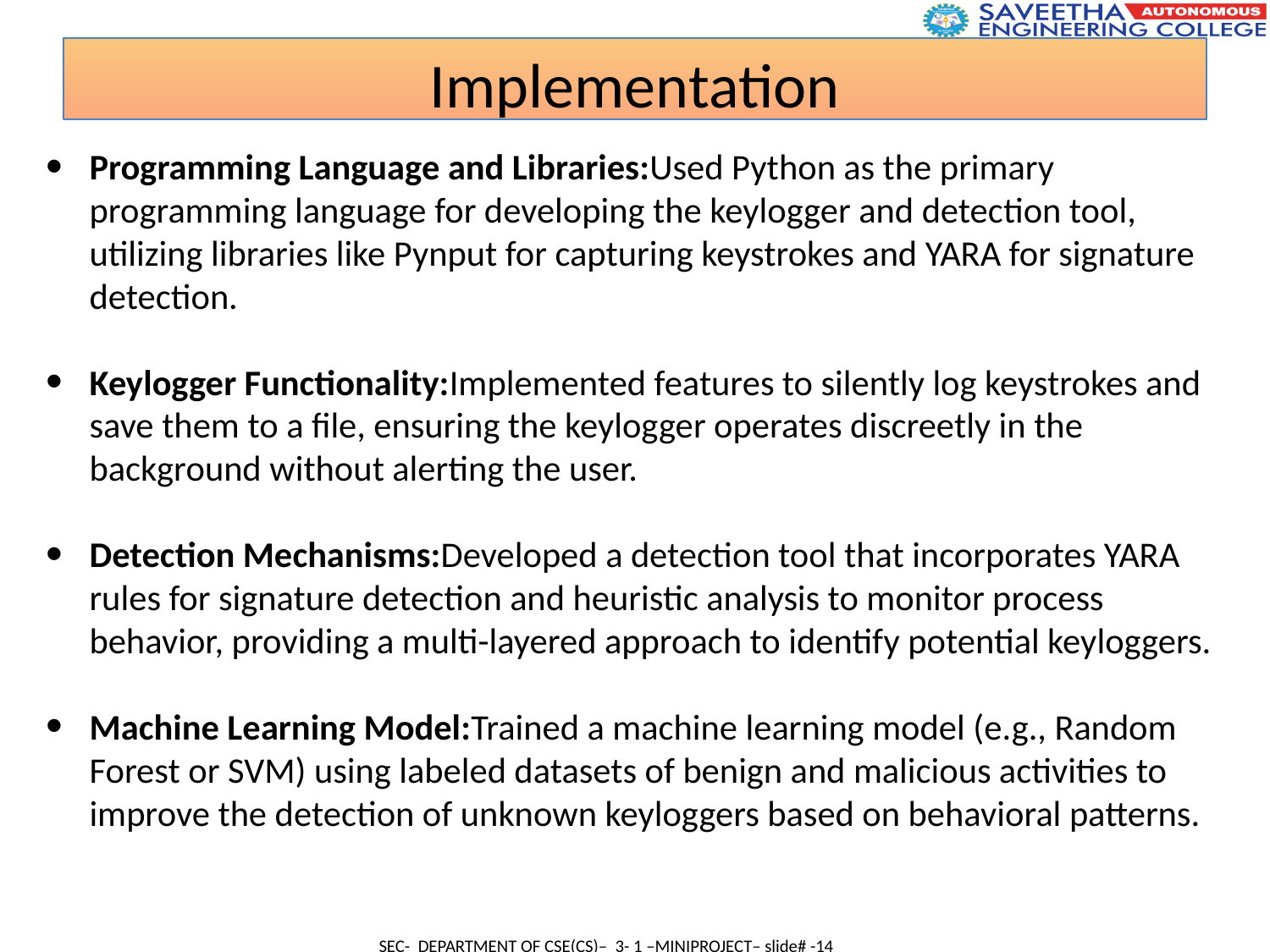

Implementation
Programming Language and Libraries:Used Python as the primary programming language for developing the keylogger and detection tool, utilizing libraries like Pynput for capturing keystrokes and YARA for signature detection.

Keylogger Functionality:Implemented features to silently log keystrokes and save them to a file, ensuring the keylogger operates discreetly in the background without alerting the user.

Detection Mechanisms:Developed a detection tool that incorporates YARA rules for signature detection and heuristic analysis to monitor process behavior, providing a multi-layered approach to identify potential keyloggers.

Machine Learning Model:Trained a machine learning model (e.g., Random Forest or SVM) using labeled datasets of benign and malicious activities to improve the detection of unknown keyloggers based on behavioral patterns.